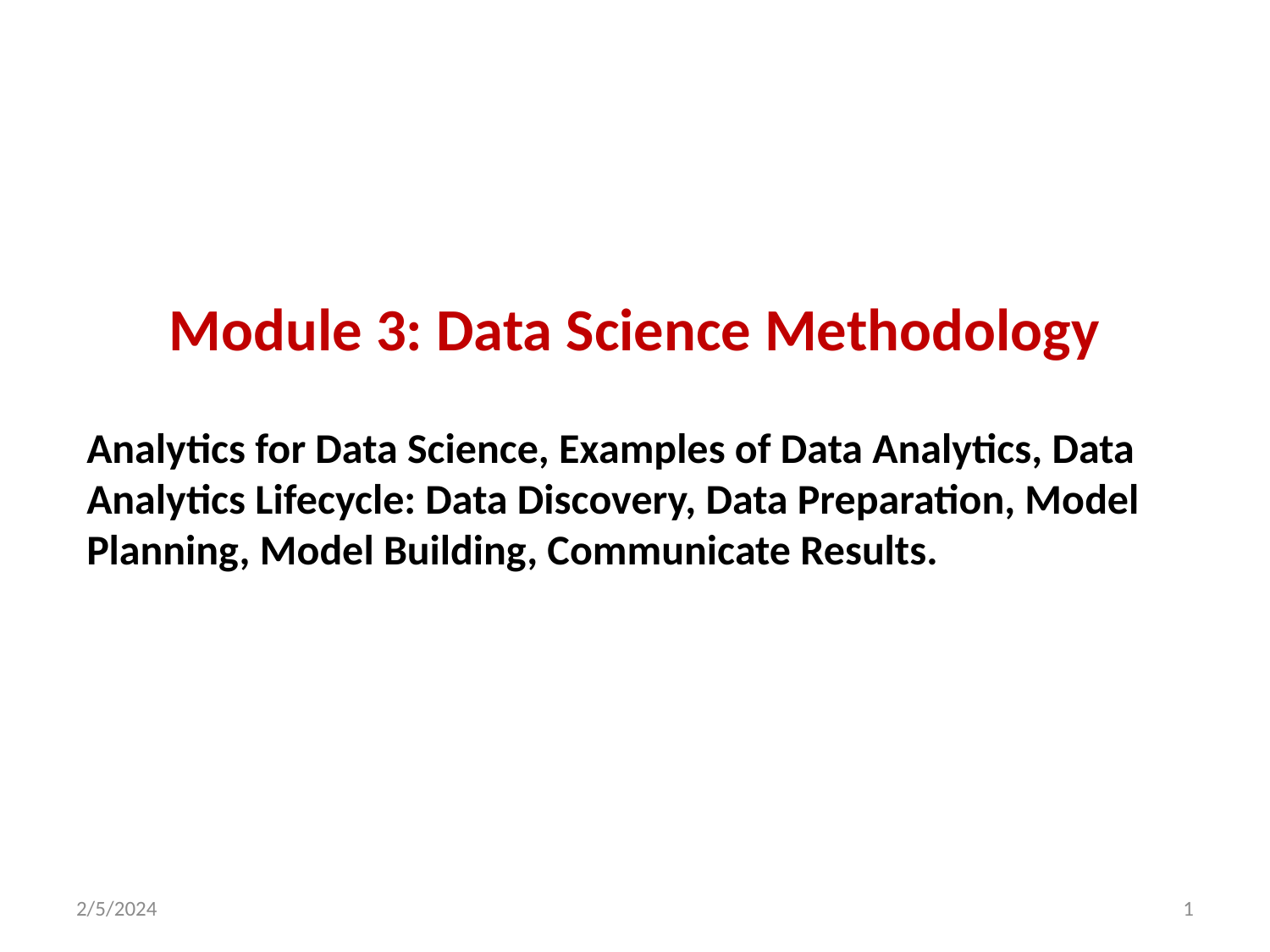

Module 3: Data Science Methodology
Analytics for Data Science, Examples of Data Analytics, Data Analytics Lifecycle: Data Discovery, Data Preparation, Model Planning, Model Building, Communicate Results.
2/5/2024
1